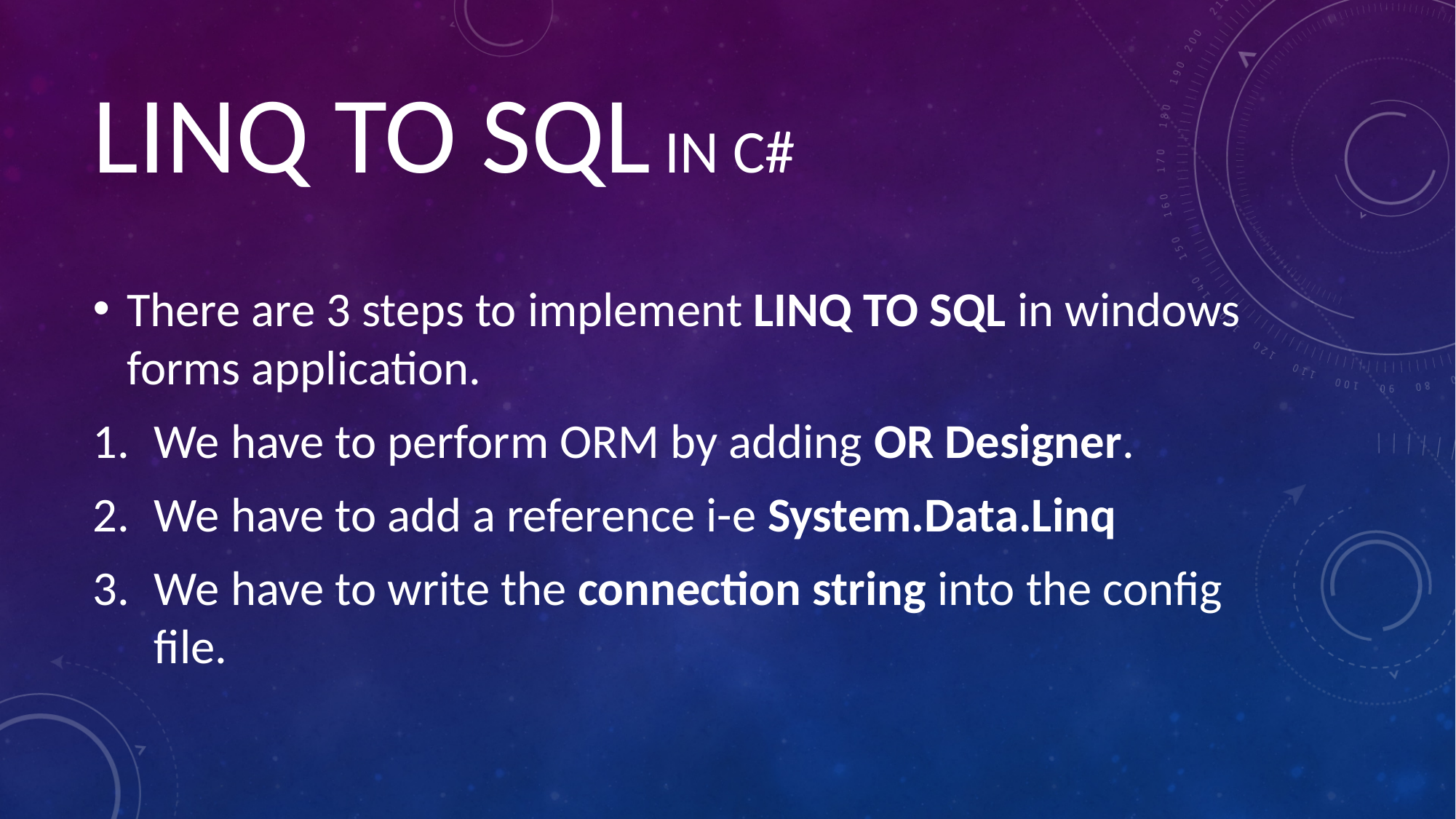

# LINQ to sql IN C#
There are 3 steps to implement LINQ TO SQL in windows forms application.
We have to perform ORM by adding OR Designer.
We have to add a reference i-e System.Data.Linq
We have to write the connection string into the config file.